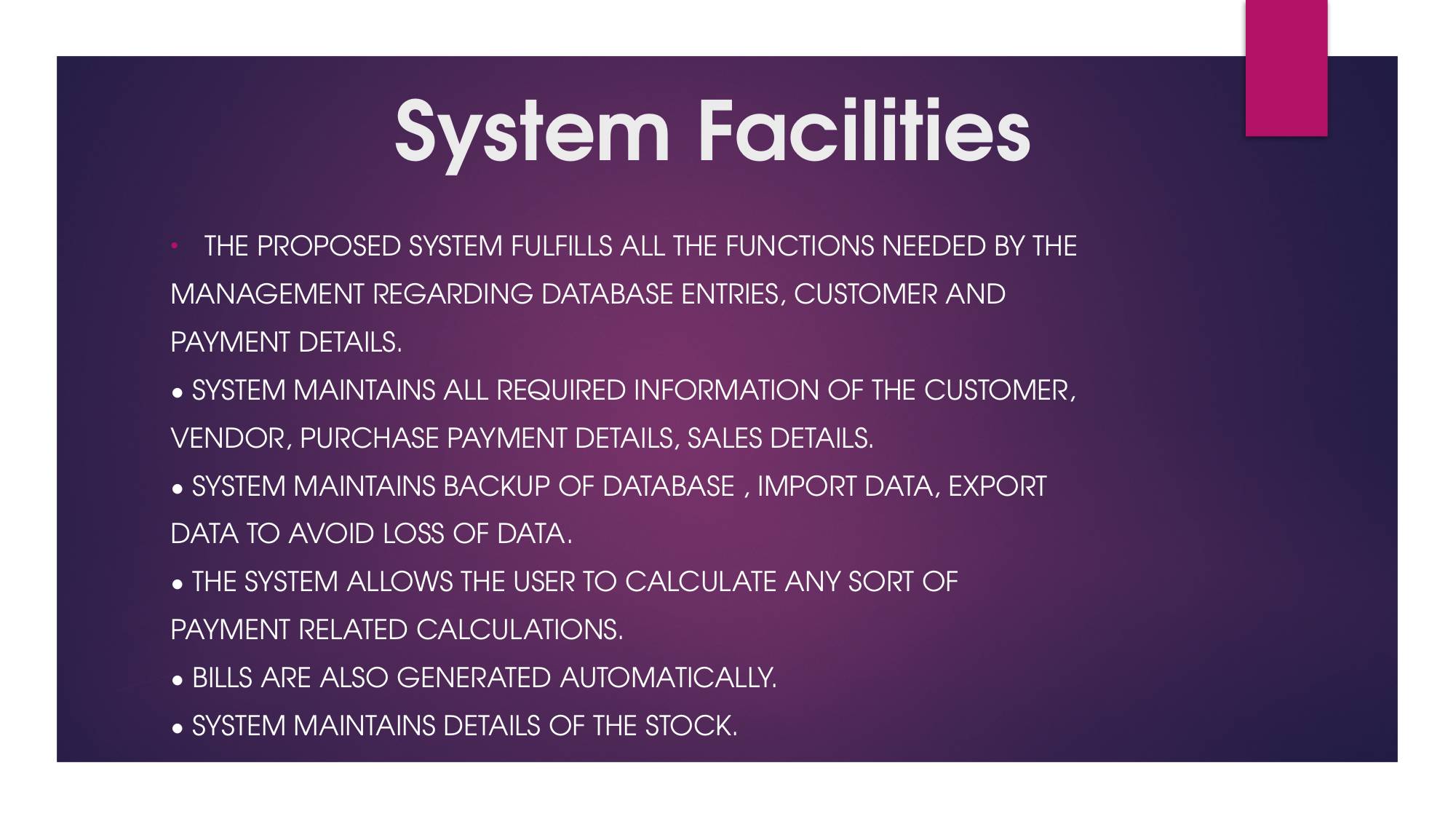

# System Facilities
The Proposed system fulfills all the functions needed by the
management regarding database entries, customer and
payment details.
• System maintains all required information of the customer,
vendor, purchase payment details, sales details.
• System maintains backup of database , import data, export
data to avoid loss of data.
• The System allows the user to calculate any sort of
payment related calculations.
• Bills are also generated automatically.
• System maintains details of the stock.